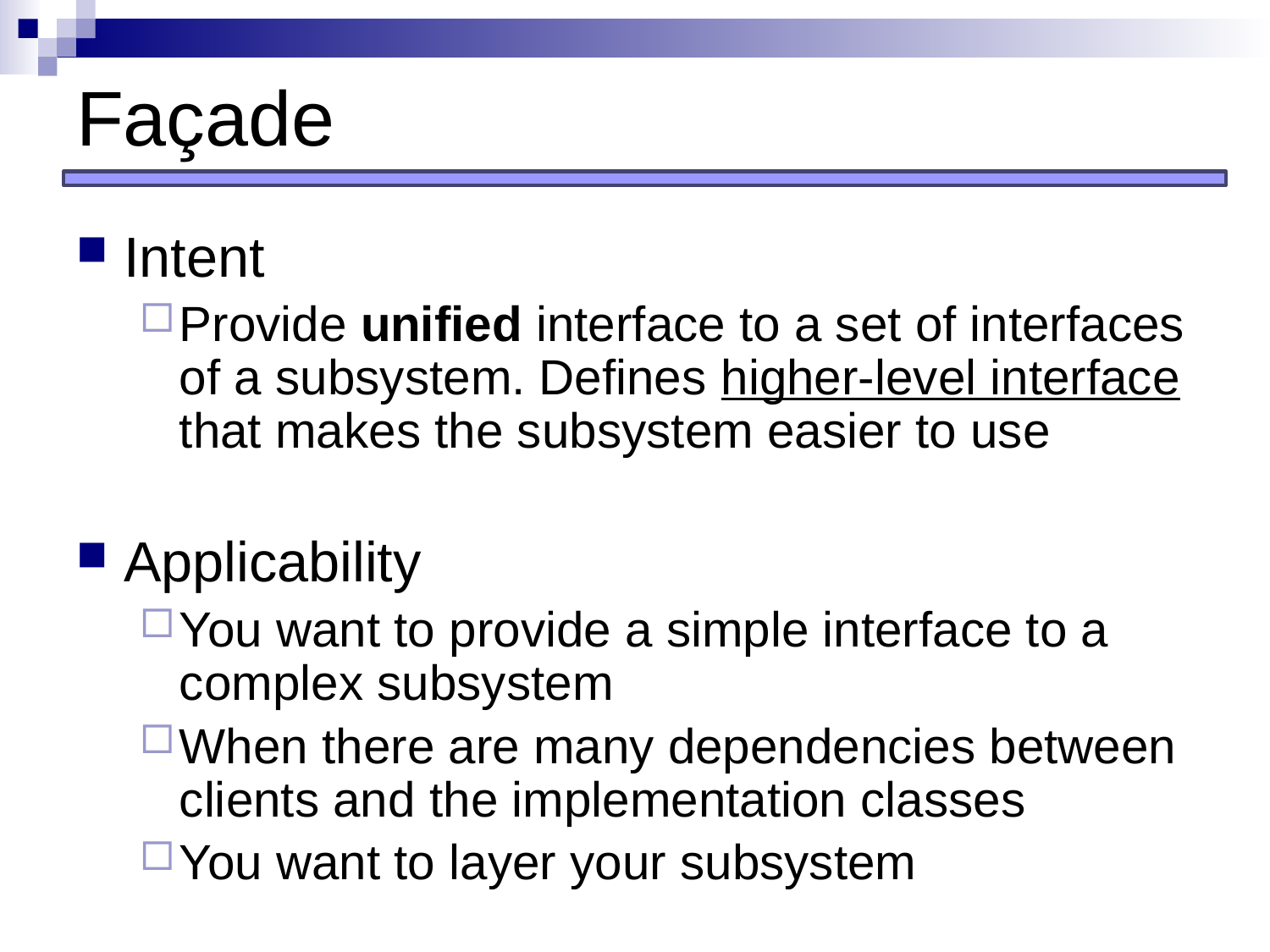

# Façade
Intent
Provide unified interface to a set of interfaces of a subsystem. Defines higher-level interface that makes the subsystem easier to use

Applicability
You want to provide a simple interface to a complex subsystem
When there are many dependencies between clients and the implementation classes
You want to layer your subsystem